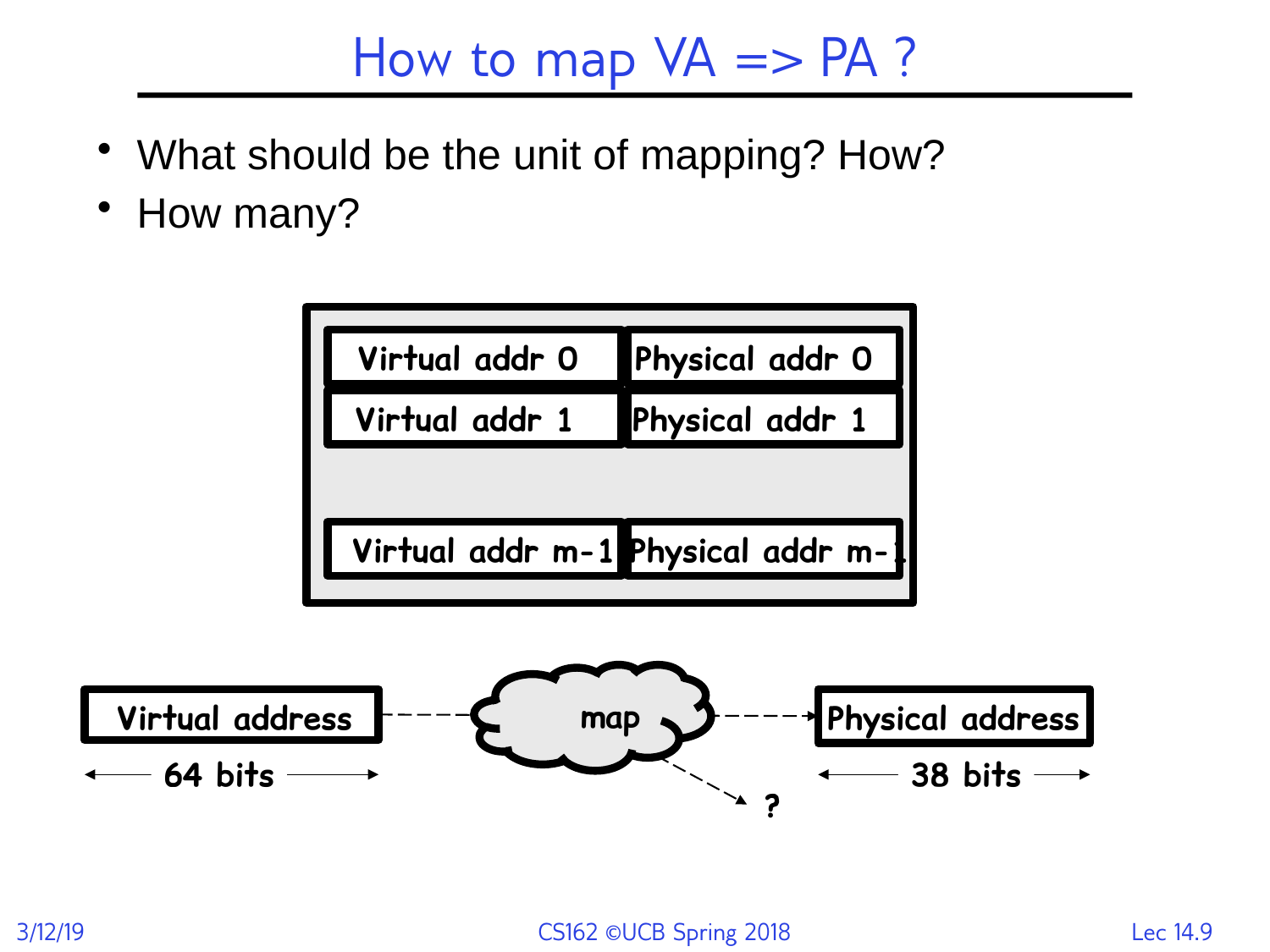

# How to map VA => PA ?
What should be the unit of mapping? How?
How many?

Virtual addr 0
Physical addr 0

Virtual addr 1
Physical addr 1

Virtual addr m-1
Physical addr m-1

map
Virtual address
Physical address
64 bits
38 bits
?